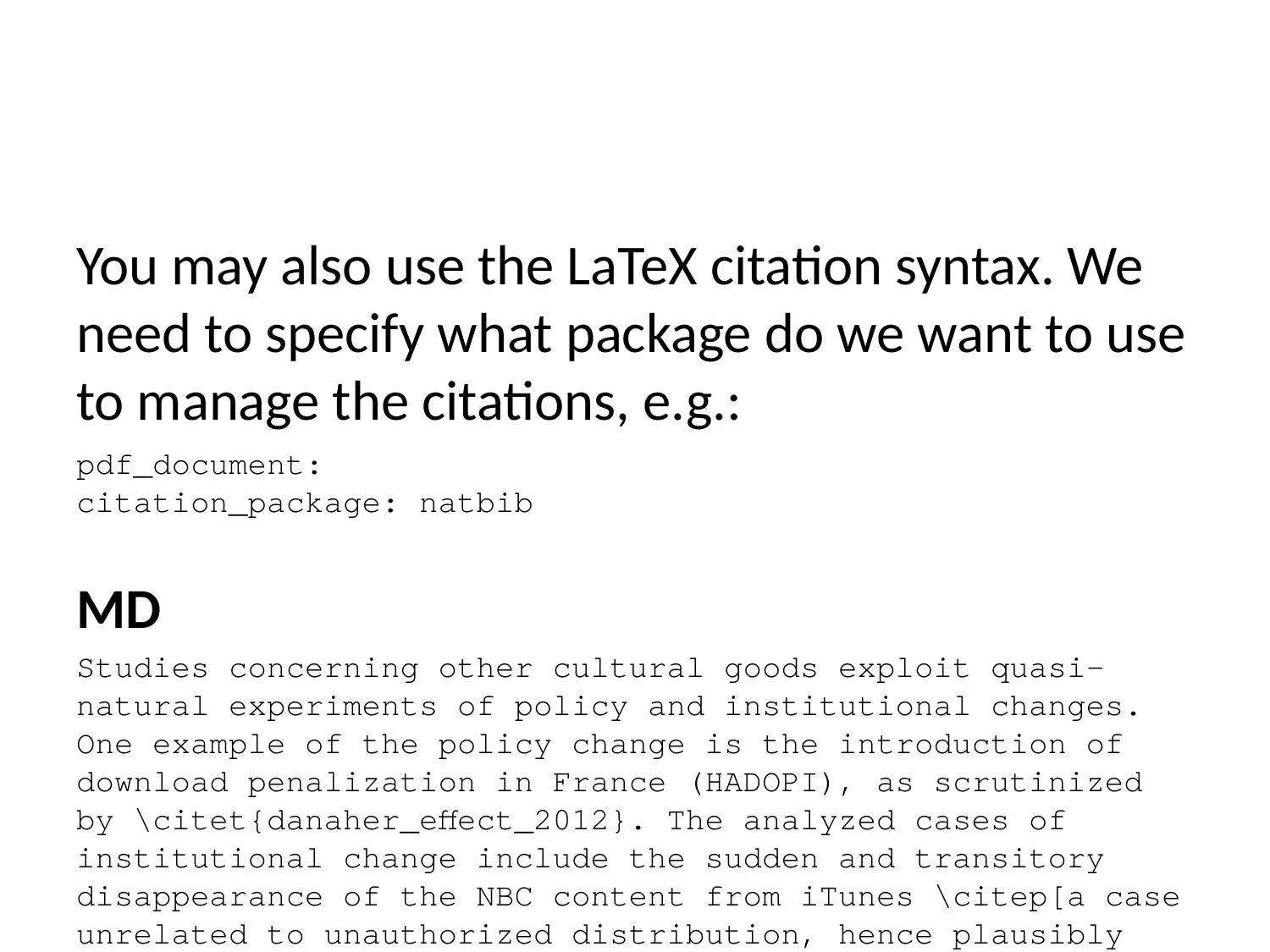

You may also use the LaTeX citation syntax. We need to specify what package do we want to use to manage the citations, e.g.:
pdf_document:
citation_package: natbib
MD
Studies concerning other cultural goods exploit quasi-natural experiments of policy and institutional changes. One example of the policy change is the introduction of download penalization in France (HADOPI), as scrutinized by \citet{danaher_effect_2012}. The analyzed cases of institutional change include the sudden and transitory disappearance of the NBC content from iTunes \citep[a case unrelated to unauthorized distribution, hence plausibly exogenous, see][]{danaher_converting_2010} as well as the Megaupload shutdown \citep{danaher_gone_2014,peukert_piracy_2013} and website blocking in the UK \citep{danaher_website_2016}. Interestingly, \citet{danaher_gone_2014} and \citet{peukert_piracy_2013} analyzing the same case of Megaupload shutdown come to rather different conclusions: the former find that the shutdown caused an increase in digital downloads from legal sources; the latter finds no change in box office revenue. This difference could be attributed to the fact that a downloaded "pirated" copy may be a perfect substitute for a copy downloaded from a legitimate source, but not for a visit to the movie theater.\footnote{The two studies  differ also methodologically and in the sample used: \citet{danaher_gone_2014} covering 12 countries \citet{peukert_piracy_2013} as many as 50 countries.} \citet{danaher_website_2016} argue that only large scale interventions (such as blocking multiple websites with unauthorized distribution) appear noticeably reduce "piracy" and raise paid consumption, but these effects are only transitory.
Output
Studies concerning other cultural goods exploit quasi-natural experiments of policy and institutional changes. One example of the policy change is the introduction of download penalization in France (HADOPI), as scrutinized by . The analyzed cases of institutional change include the sudden and transitory disappearance of the NBC content from iTunes  as well as the Megaupload shutdown  and website blocking in the UK . Interestingly,  and  analyzing the same case of Megaupload shutdown come to rather different conclusions: the former find that the shutdown caused an increase in digital downloads from legal sources; the latter finds no change in box office revenue. This difference could be attributed to the fact that a downloaded “pirated” copy may be a perfect substitute for a copy downloaded from a legitimate source, but not for a visit to the movie theater.  argue that only large scale interventions (such as blocking multiple websites with unauthorized distribution) appear noticeably reduce “piracy” and raise paid consumption, but these effects are only transitory.